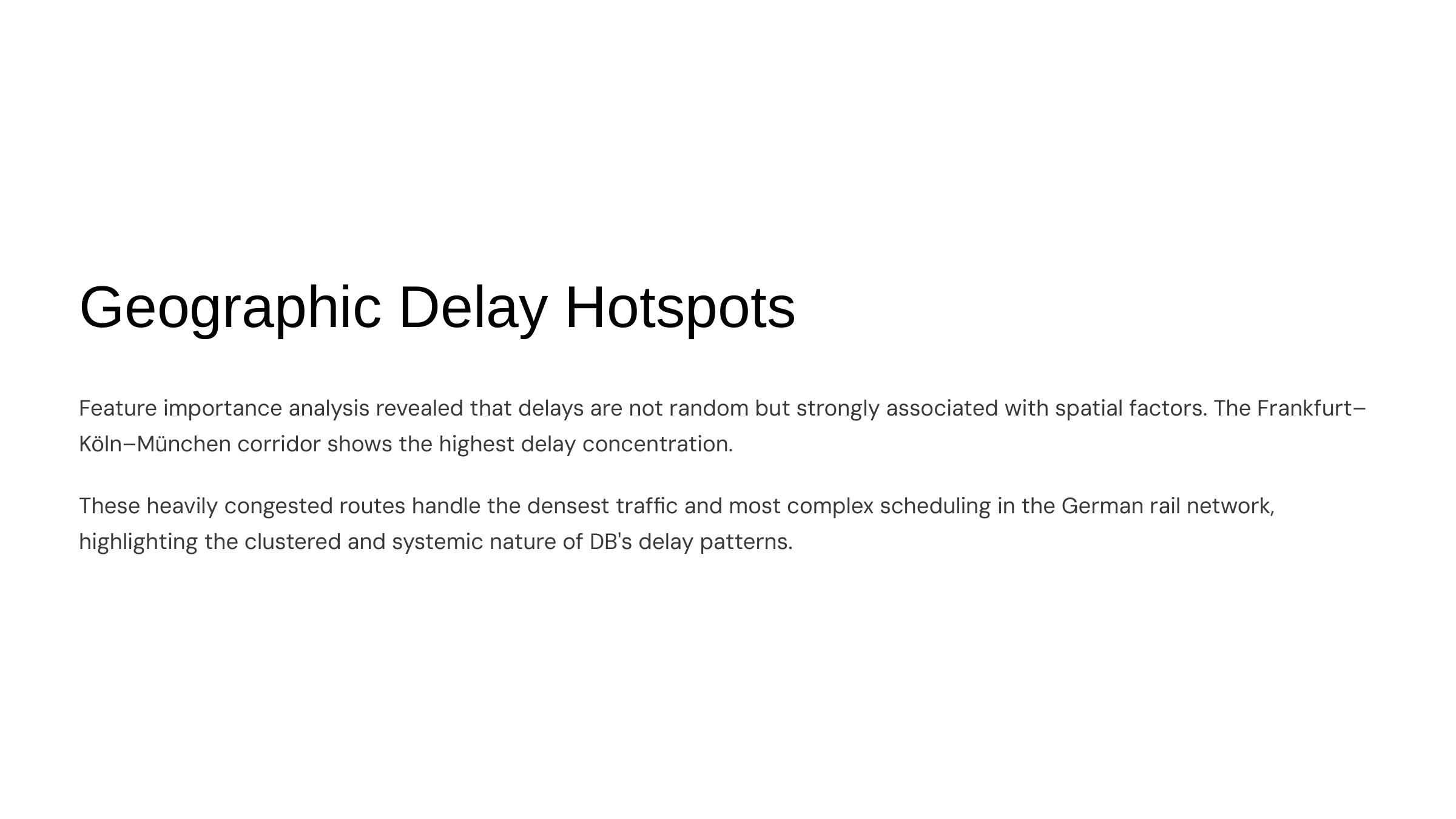

Geographic Delay Hotspots
Feature importance analysis revealed that delays are not random but strongly associated with spatial factors. The Frankfurt–Köln–München corridor shows the highest delay concentration.
These heavily congested routes handle the densest traffic and most complex scheduling in the German rail network, highlighting the clustered and systemic nature of DB's delay patterns.